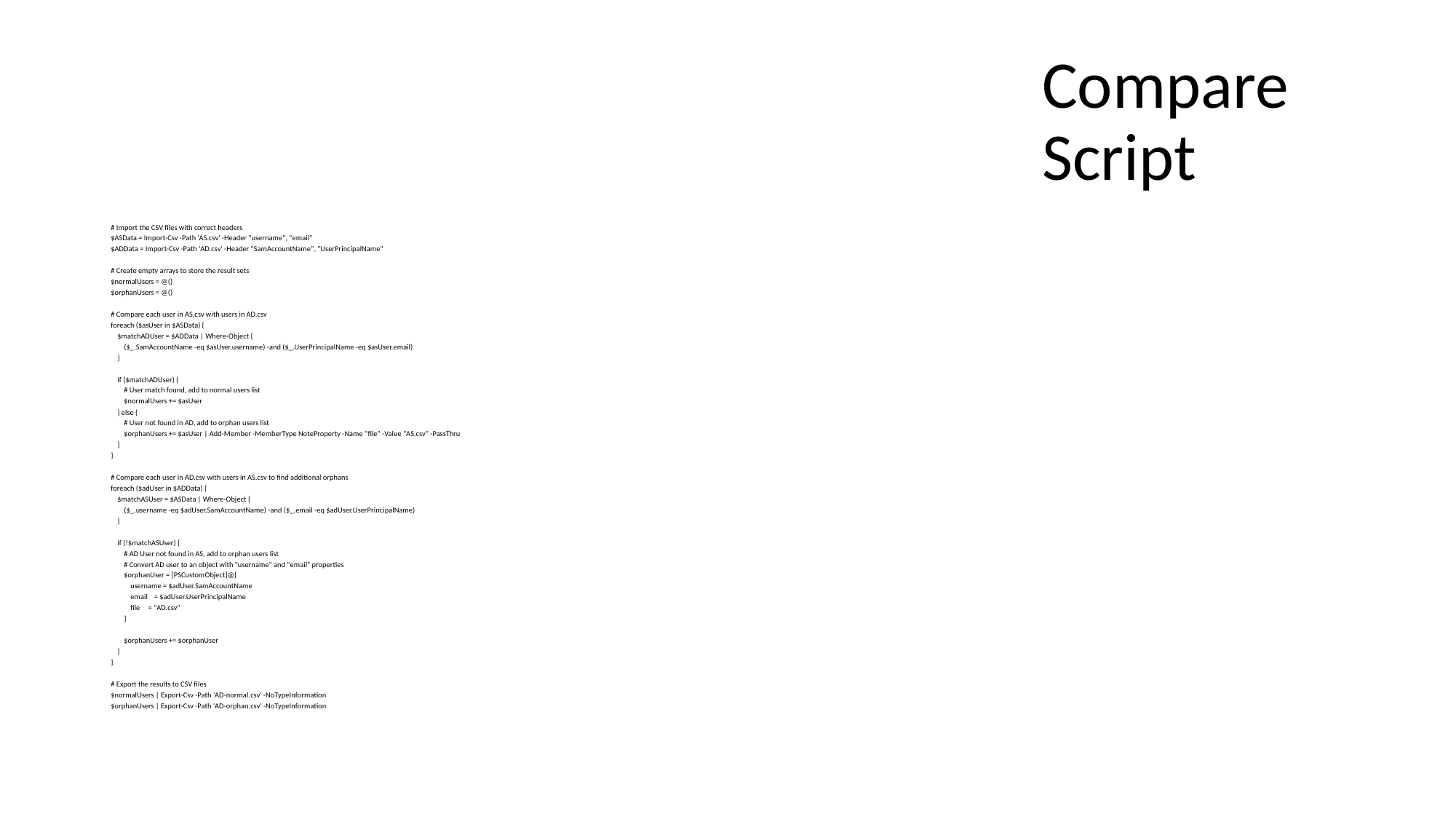

# Compare Script
# Import the CSV files with correct headers
$ASData = Import-Csv -Path 'AS.csv' -Header "username", "email"
$ADData = Import-Csv -Path 'AD.csv' -Header "SamAccountName", "UserPrincipalName"

# Create empty arrays to store the result sets
$normalUsers = @()
$orphanUsers = @()

# Compare each user in AS.csv with users in AD.csv
foreach ($asUser in $ASData) {
    $matchADUser = $ADData | Where-Object {
        ($_.SamAccountName -eq $asUser.username) -and ($_.UserPrincipalName -eq $asUser.email)
    }

    if ($matchADUser) {
        # User match found, add to normal users list
        $normalUsers += $asUser
    } else {
        # User not found in AD, add to orphan users list
        $orphanUsers += $asUser | Add-Member -MemberType NoteProperty -Name "file" -Value "AS.csv" -PassThru
    }
}

# Compare each user in AD.csv with users in AS.csv to find additional orphans
foreach ($adUser in $ADData) {
    $matchASUser = $ASData | Where-Object {
        ($_.username -eq $adUser.SamAccountName) -and ($_.email -eq $adUser.UserPrincipalName)
    }

    if (!$matchASUser) {
        # AD User not found in AS, add to orphan users list
        # Convert AD user to an object with "username" and "email" properties
        $orphanUser = [PSCustomObject]@{
            username = $adUser.SamAccountName
            email    = $adUser.UserPrincipalName
            file     = "AD.csv"
        }

        $orphanUsers += $orphanUser
    }
}

# Export the results to CSV files
$normalUsers | Export-Csv -Path 'AD-normal.csv' -NoTypeInformation
$orphanUsers | Export-Csv -Path 'AD-orphan.csv' -NoTypeInformation